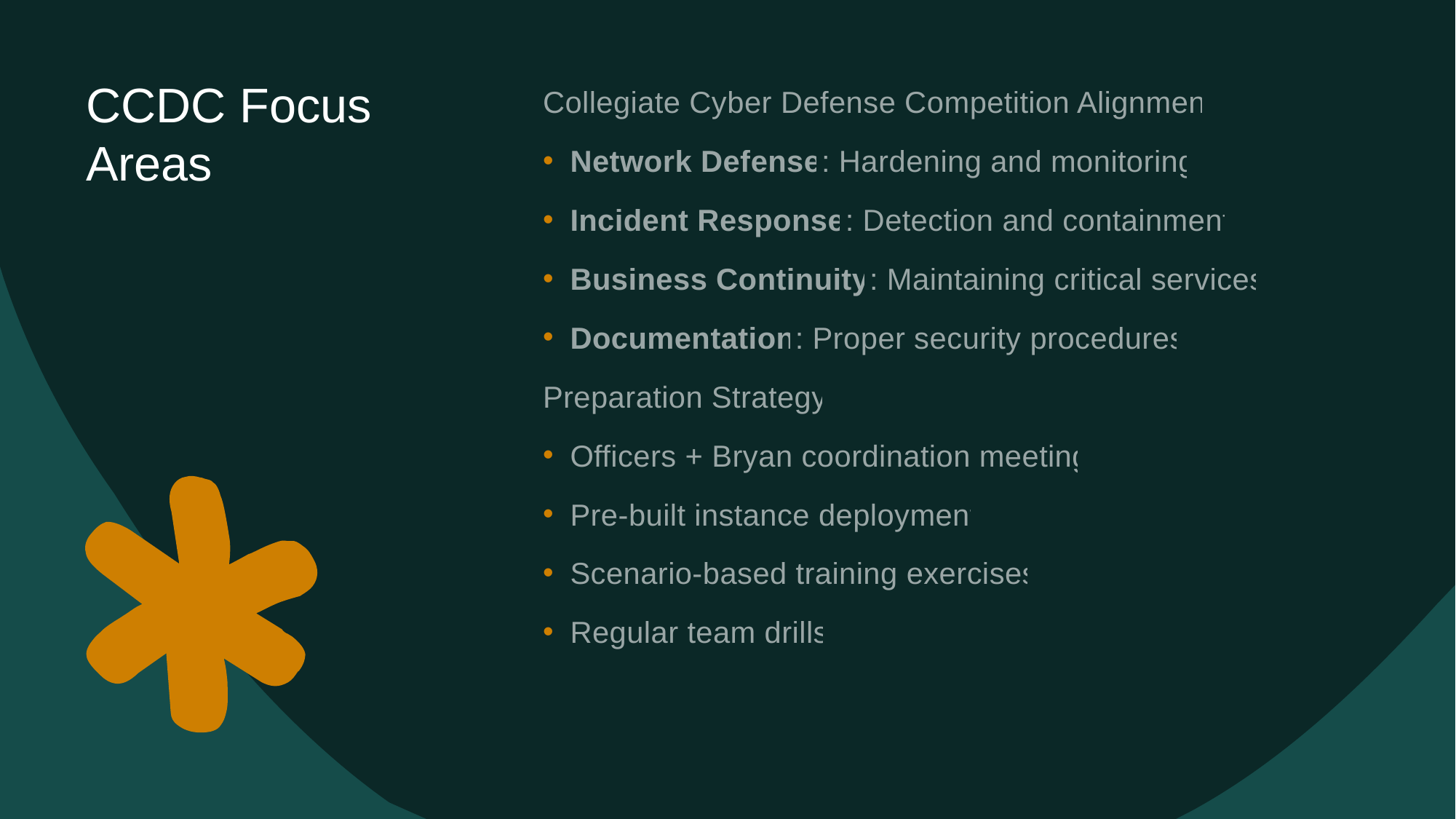

# CCDC Focus Areas

Collegiate Cyber Defense Competition Alignment
Network Defense: Hardening and monitoring
Incident Response: Detection and containment
Business Continuity: Maintaining critical services
Documentation: Proper security procedures
Preparation Strategy
Officers + Bryan coordination meeting
Pre-built instance deployment
Scenario-based training exercises
Regular team drills